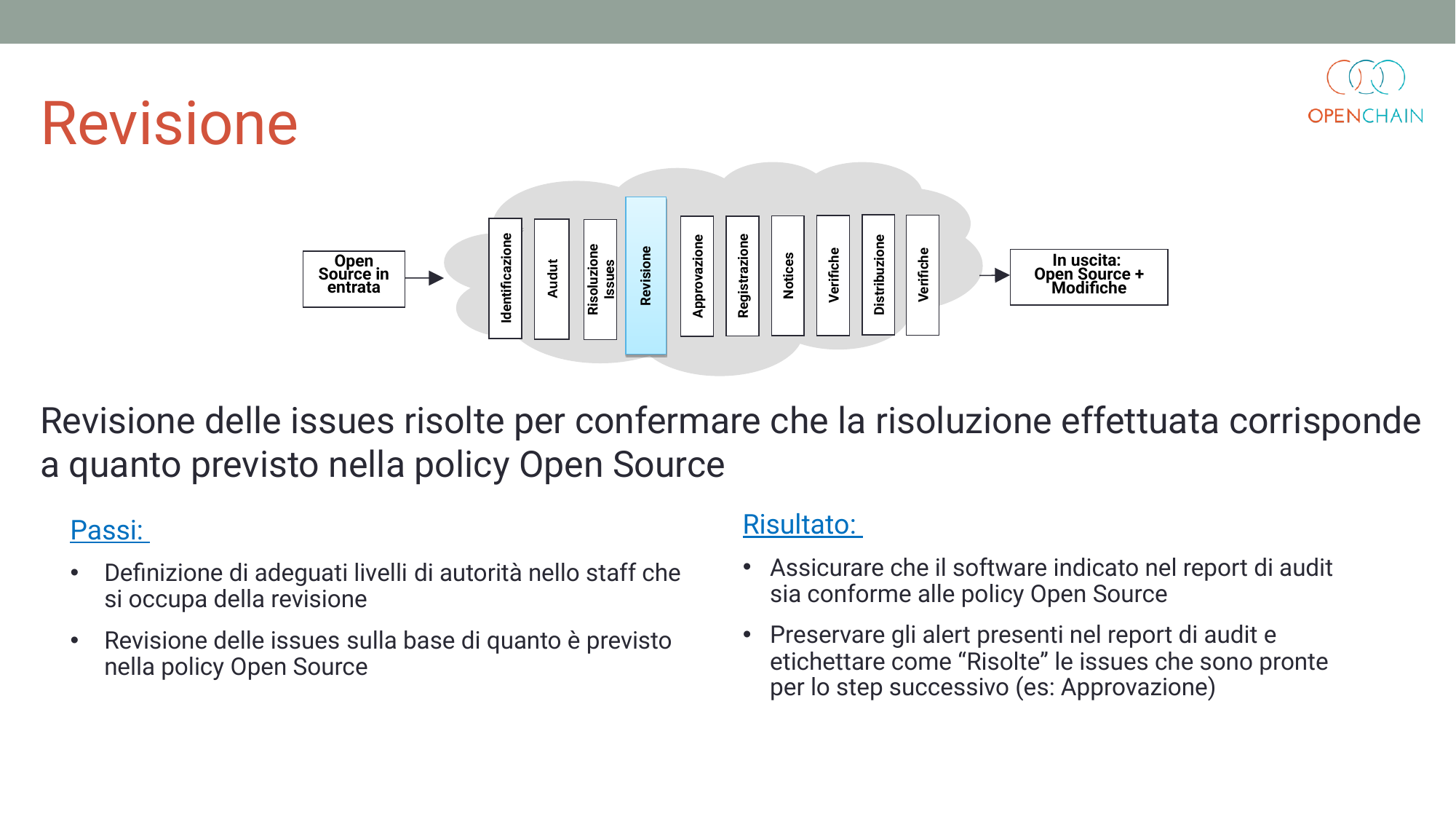

Revisione

In uscita:
Open Source + Modifiche
Open
Source in entrata
Revisione
Distribuzione
Verifiche
Verifiche
Notices
Registrazione
Approvazione
Audut
Identificazione
Risoluzione Issues

Revisione delle issues risolte per confermare che la risoluzione effettuata corrisponde a quanto previsto nella policy Open Source
Risultato:
Assicurare che il software indicato nel report di audit sia conforme alle policy Open Source
Preservare gli alert presenti nel report di audit e etichettare come “Risolte” le issues che sono pronte per lo step successivo (es: Approvazione)

Passi:
Definizione di adeguati livelli di autorità nello staff che si occupa della revisione
Revisione delle issues sulla base di quanto è previsto nella policy Open Source